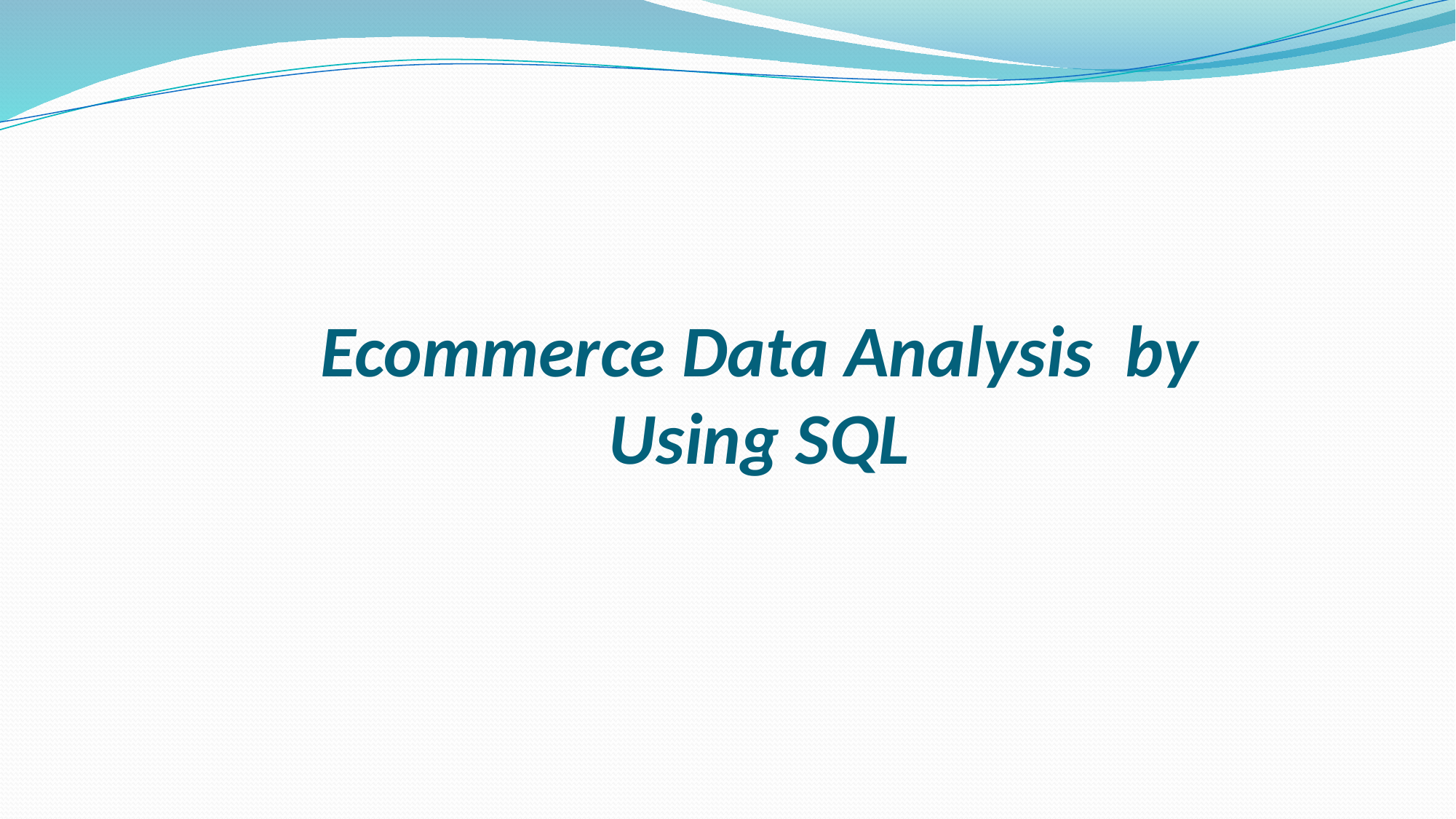

# Ecommerce Data Analysis  by Using SQL